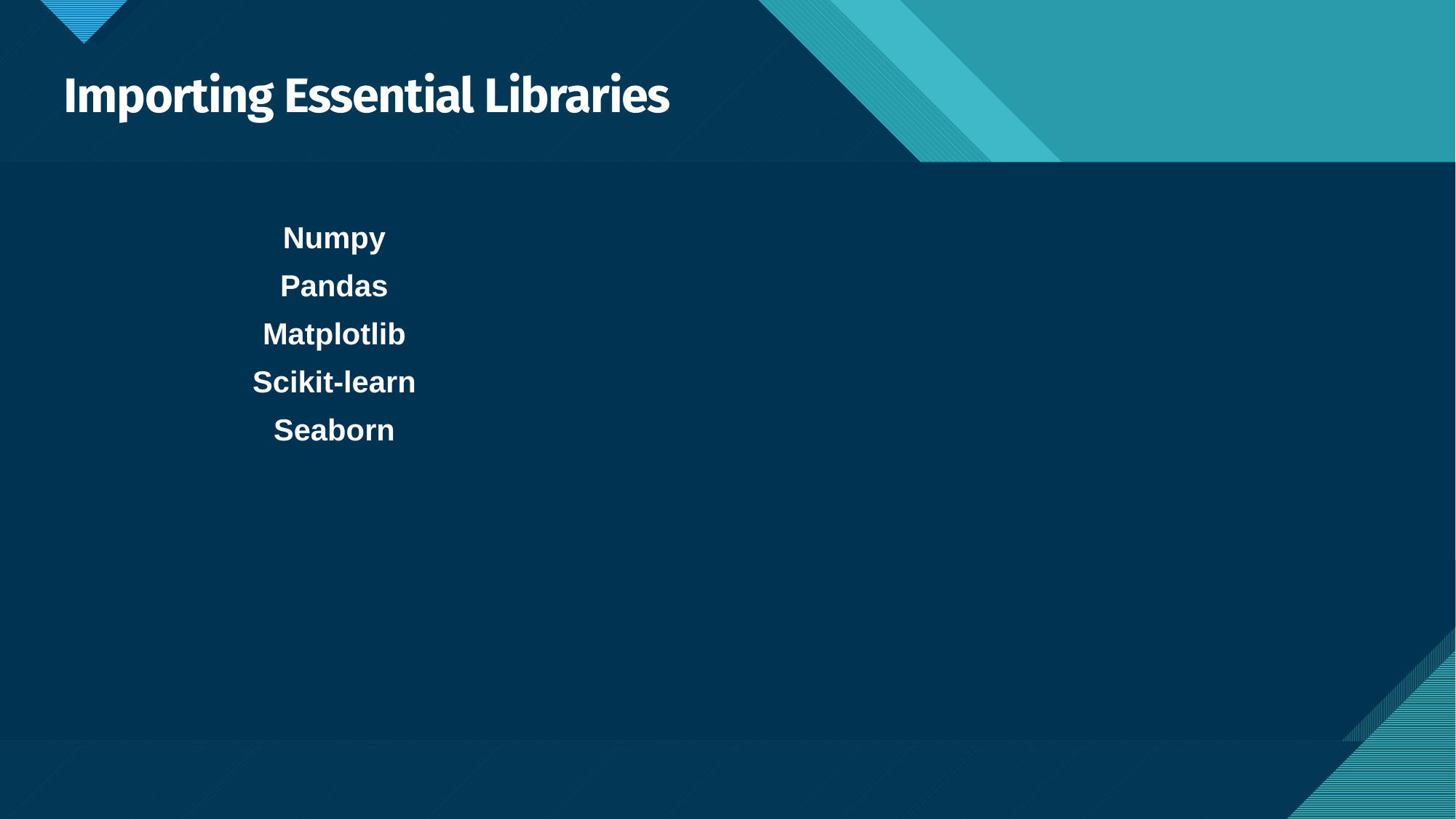

# Importing Essential Libraries

Numpy
Pandas
Matplotlib
Scikit-learn
Seaborn